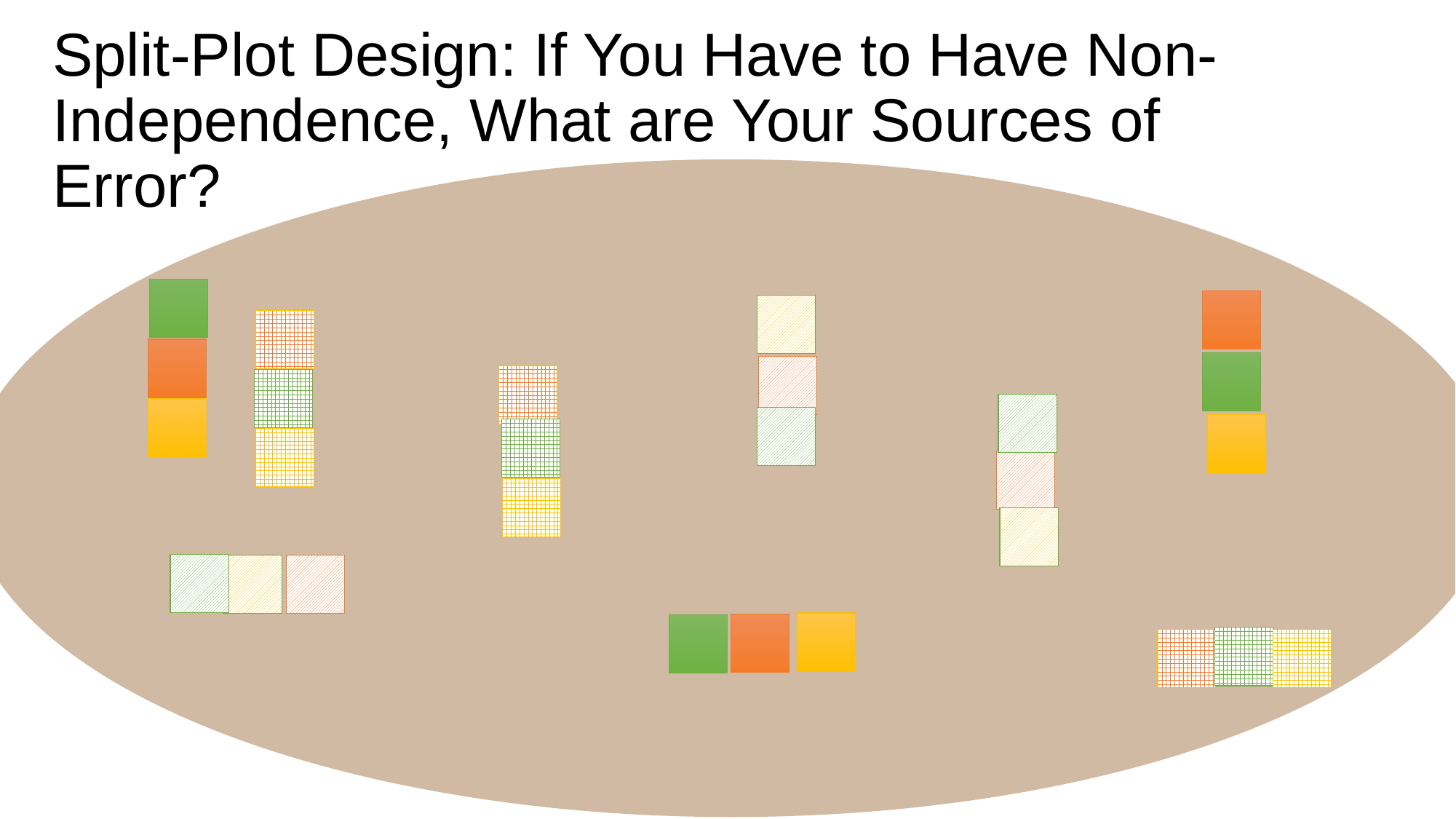

# Split-Plot Design: If You Have to Have Non-Independence, What are Your Sources of Error?